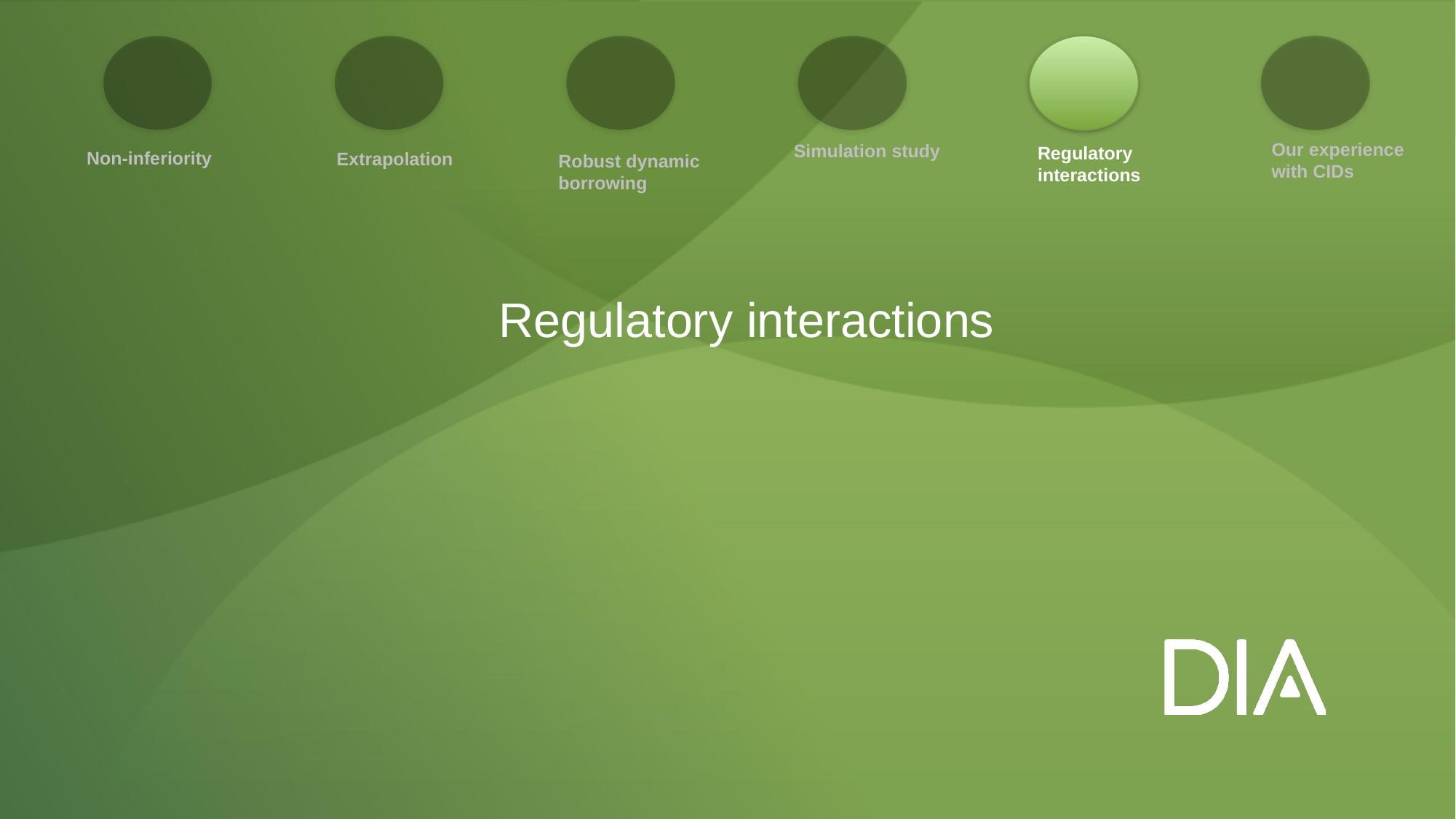

Our experience with CIDs
Simulation study
Regulatory interactions
Non-inferiority
Extrapolation
Robust dynamic borrowing
# Regulatory interactions